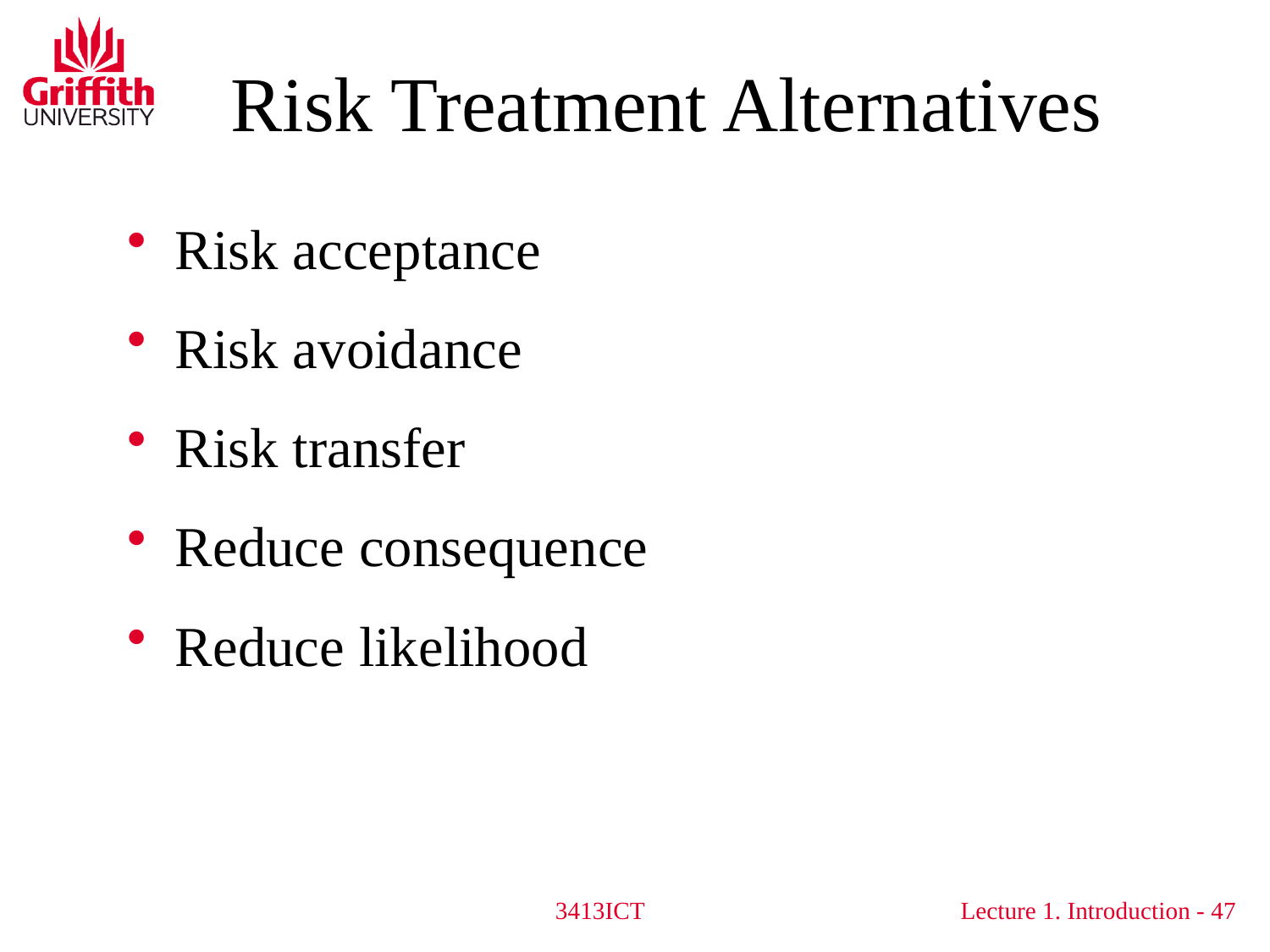

# Risk Treatment Alternatives
Risk acceptance
Risk avoidance
Risk transfer
Reduce consequence
Reduce likelihood

3413ICT
47